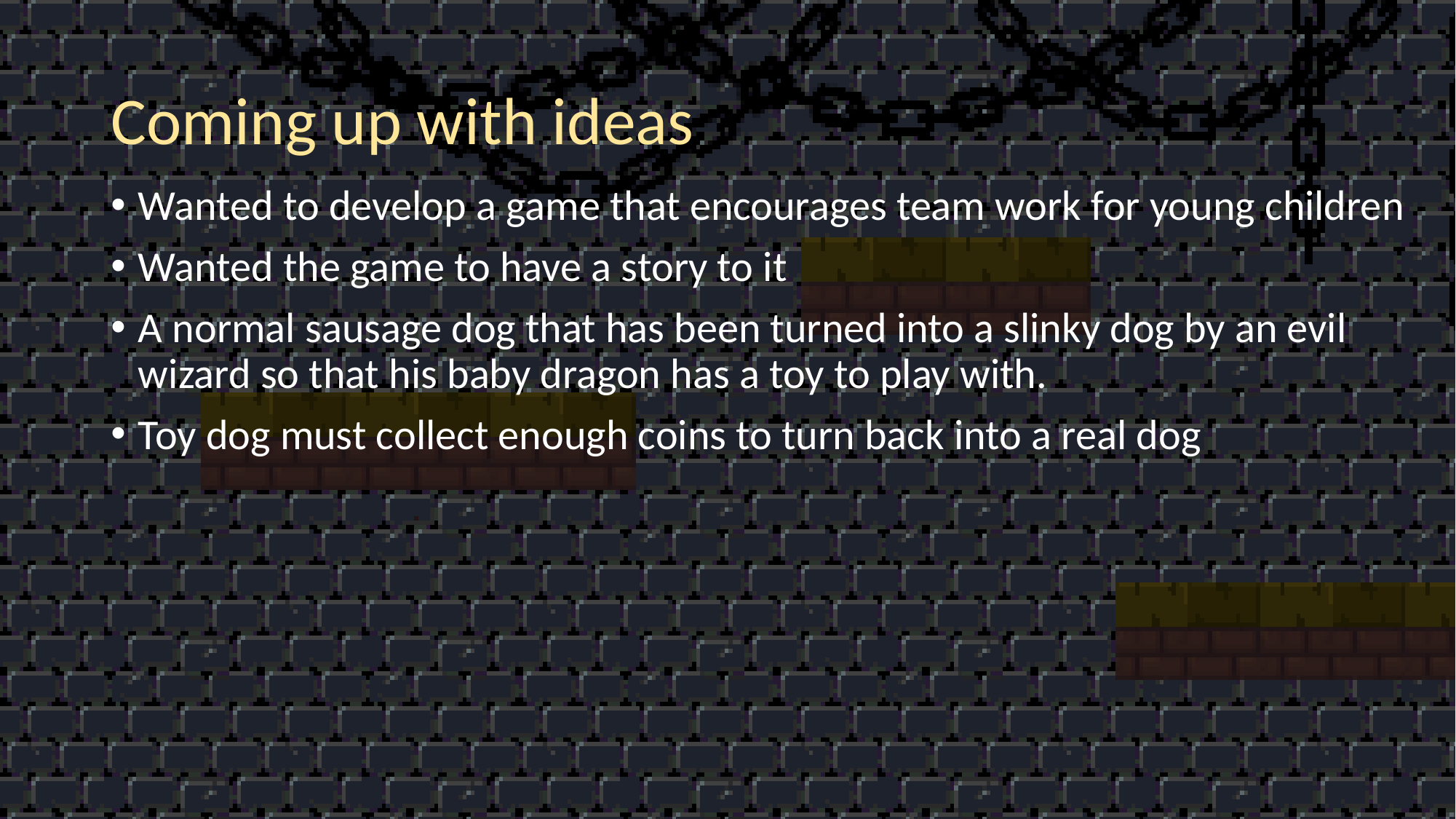

# Coming up with ideas
Wanted to develop a game that encourages team work for young children
Wanted the game to have a story to it
A normal sausage dog that has been turned into a slinky dog by an evil wizard so that his baby dragon has a toy to play with.
Toy dog must collect enough coins to turn back into a real dog